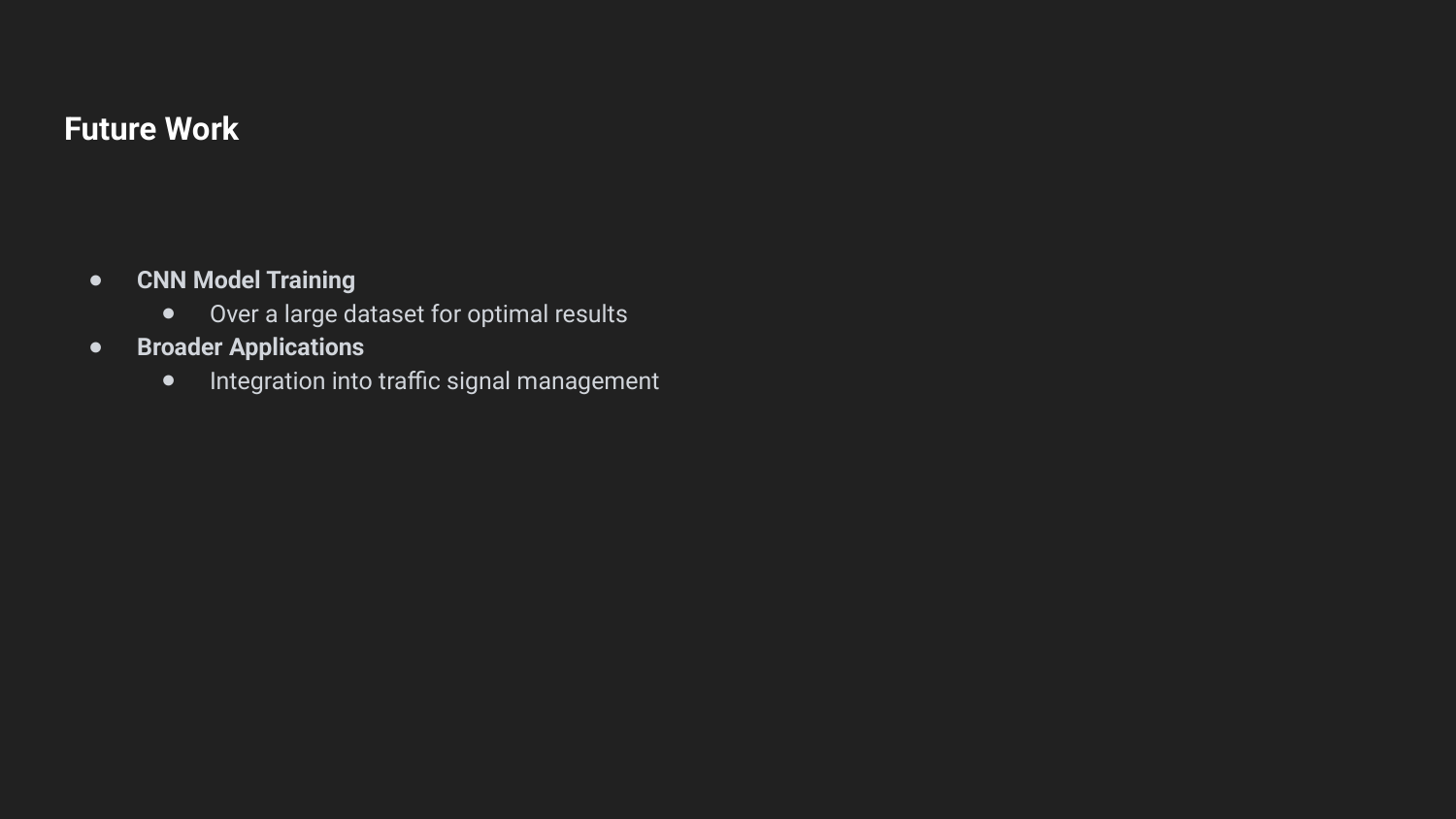

# Future Work
CNN Model Training
Over a large dataset for optimal results
Broader Applications
Integration into traffic signal management